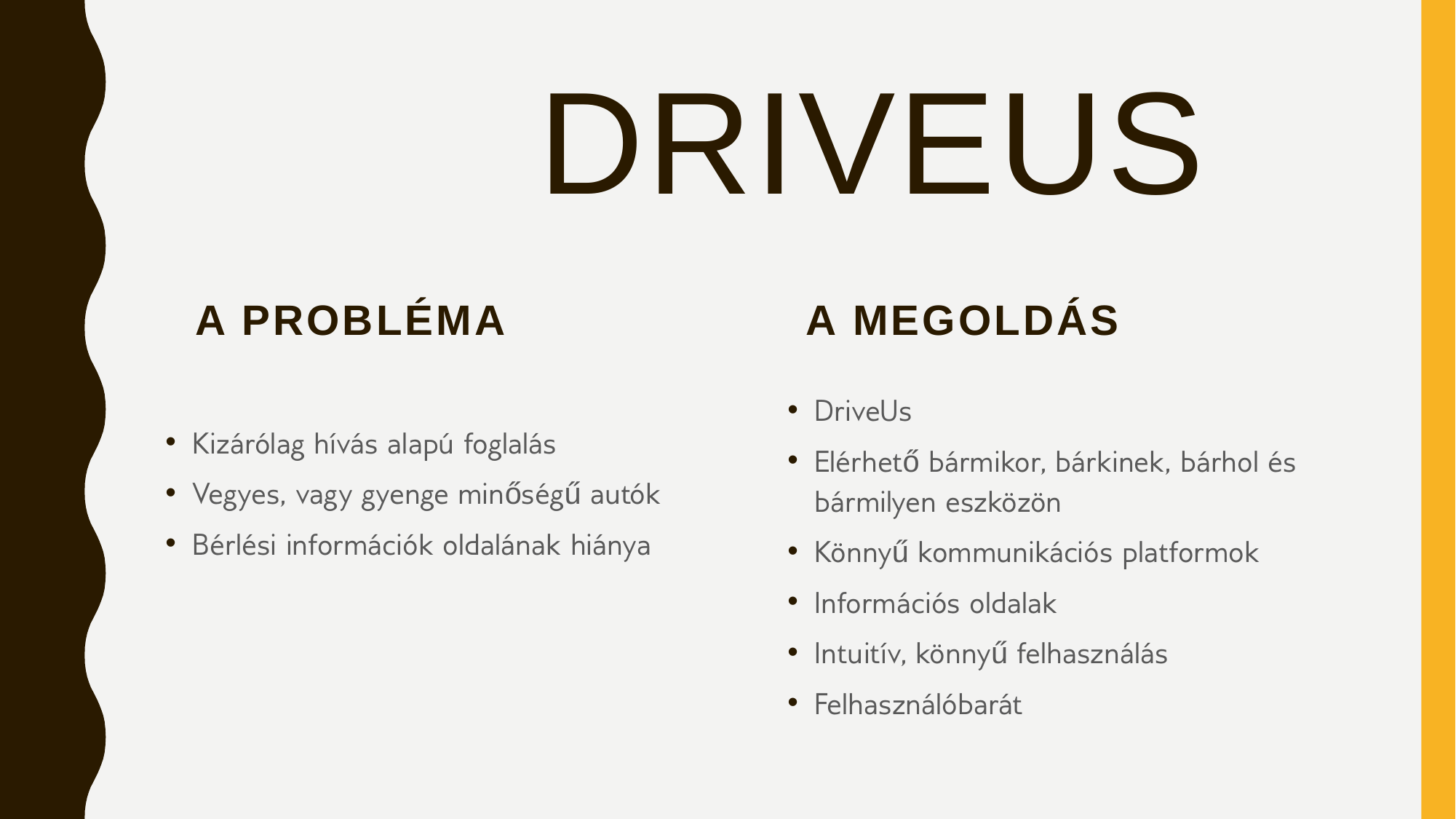

# DRIVEus
A megoldás
A Probléma
DriveUs
Elérhető bármikor, bárkinek, bárhol és bármilyen eszközön
Könnyű kommunikációs platformok
Információs oldalak
Intuitív, könnyű felhasználás
Felhasználóbarát
Kizárólag hívás alapú foglalás
Vegyes, vagy gyenge minőségű autók
Bérlési információk oldalának hiánya